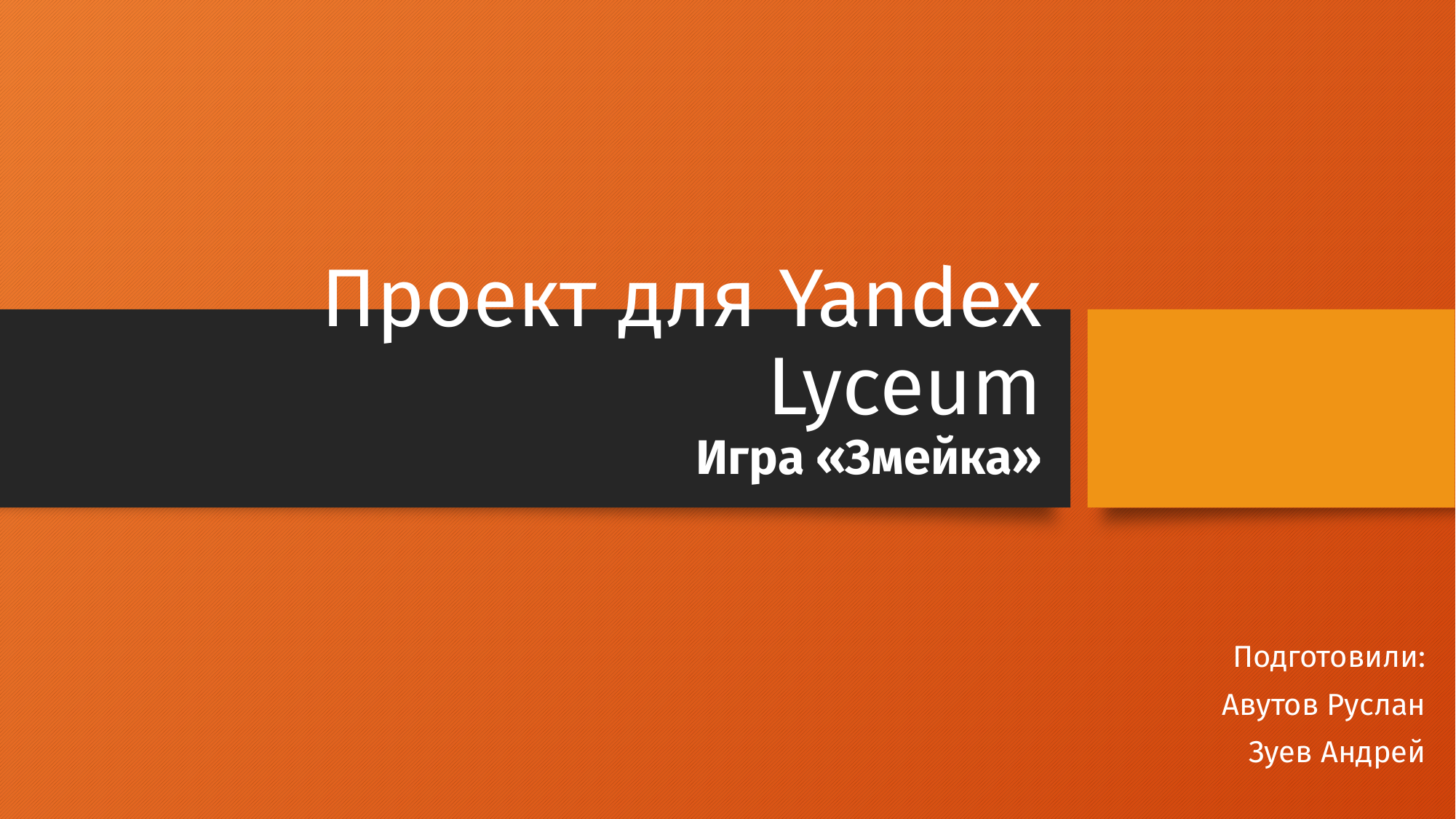

# Проект для Yandex Lyceum Игра «Змейка»
Подготовили:
Авутов Руслан
Зуев Андрей